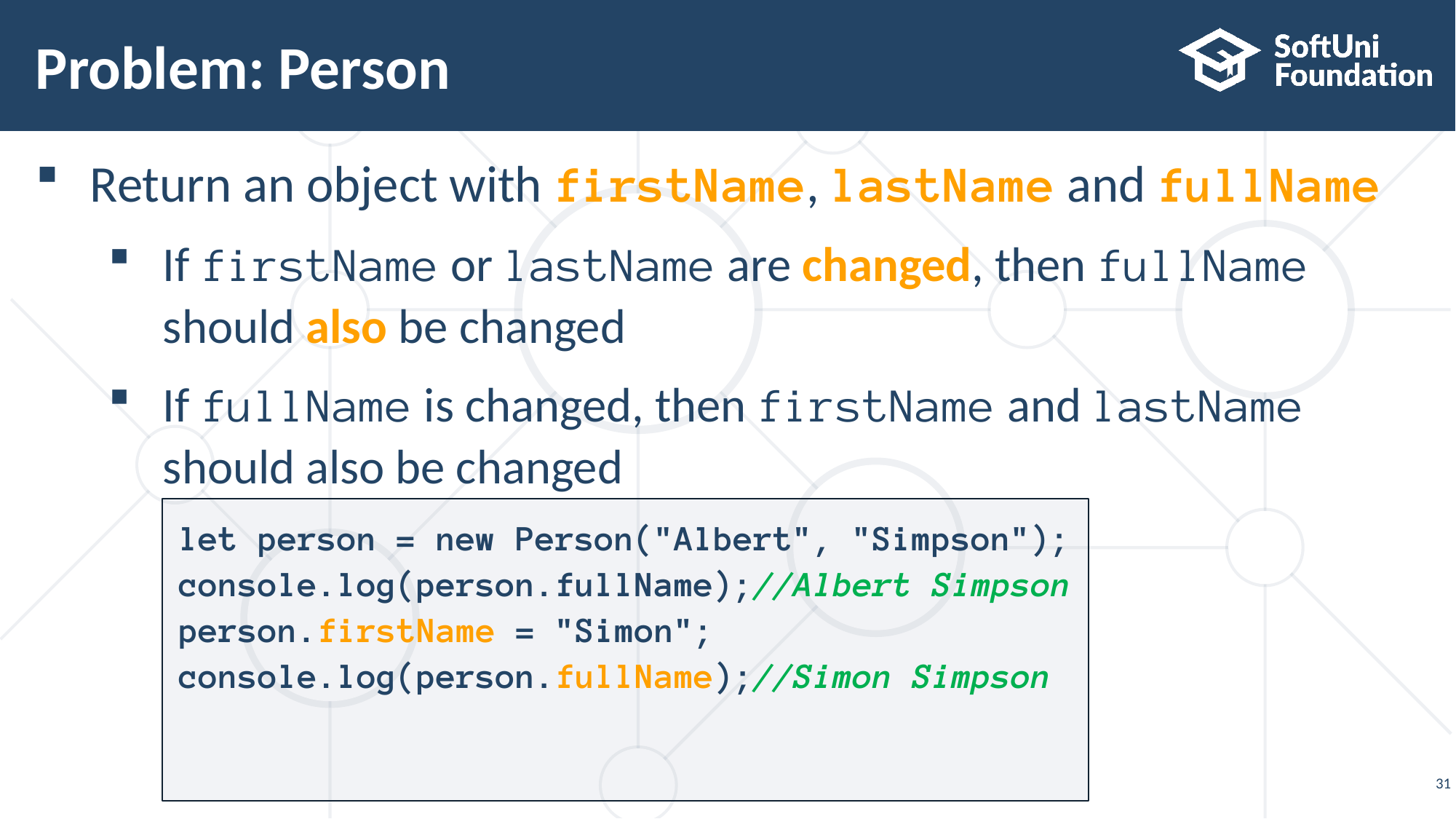

# Problem: Person
Return an object with firstName, lastName and fullName
If firstName or lastName are changed, then fullName should also be changed
If fullName is changed, then firstName and lastName should also be changed
let person = new Person("Albert", "Simpson");
console.log(person.fullName);//Albert Simpson
person.firstName = "Simon";
console.log(person.fullName);//Simon Simpson
31